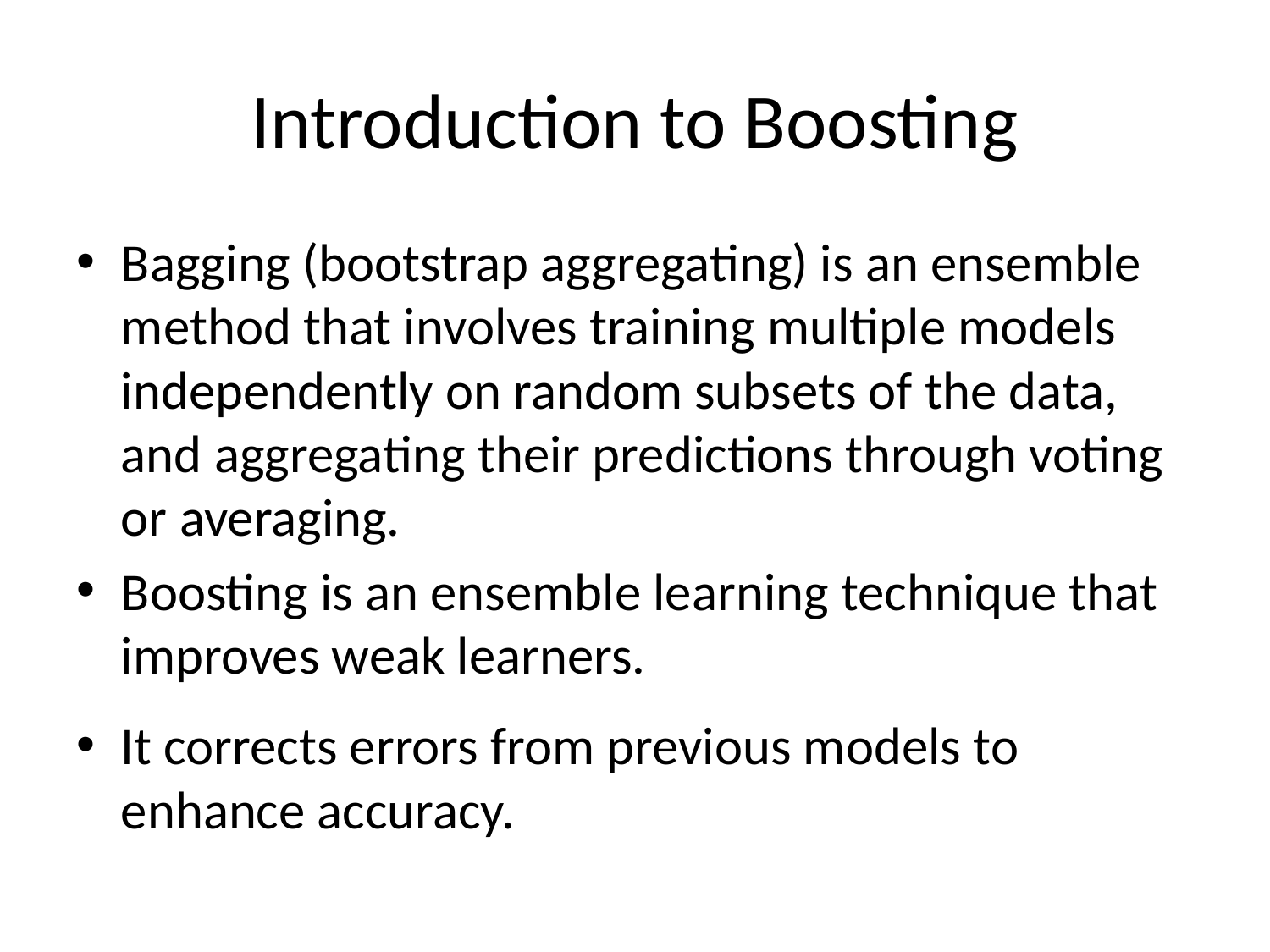

# Introduction to Boosting
Bagging (bootstrap aggregating) is an ensemble method that involves training multiple models independently on random subsets of the data, and aggregating their predictions through voting or averaging.
Boosting is an ensemble learning technique that improves weak learners.
It corrects errors from previous models to enhance accuracy.